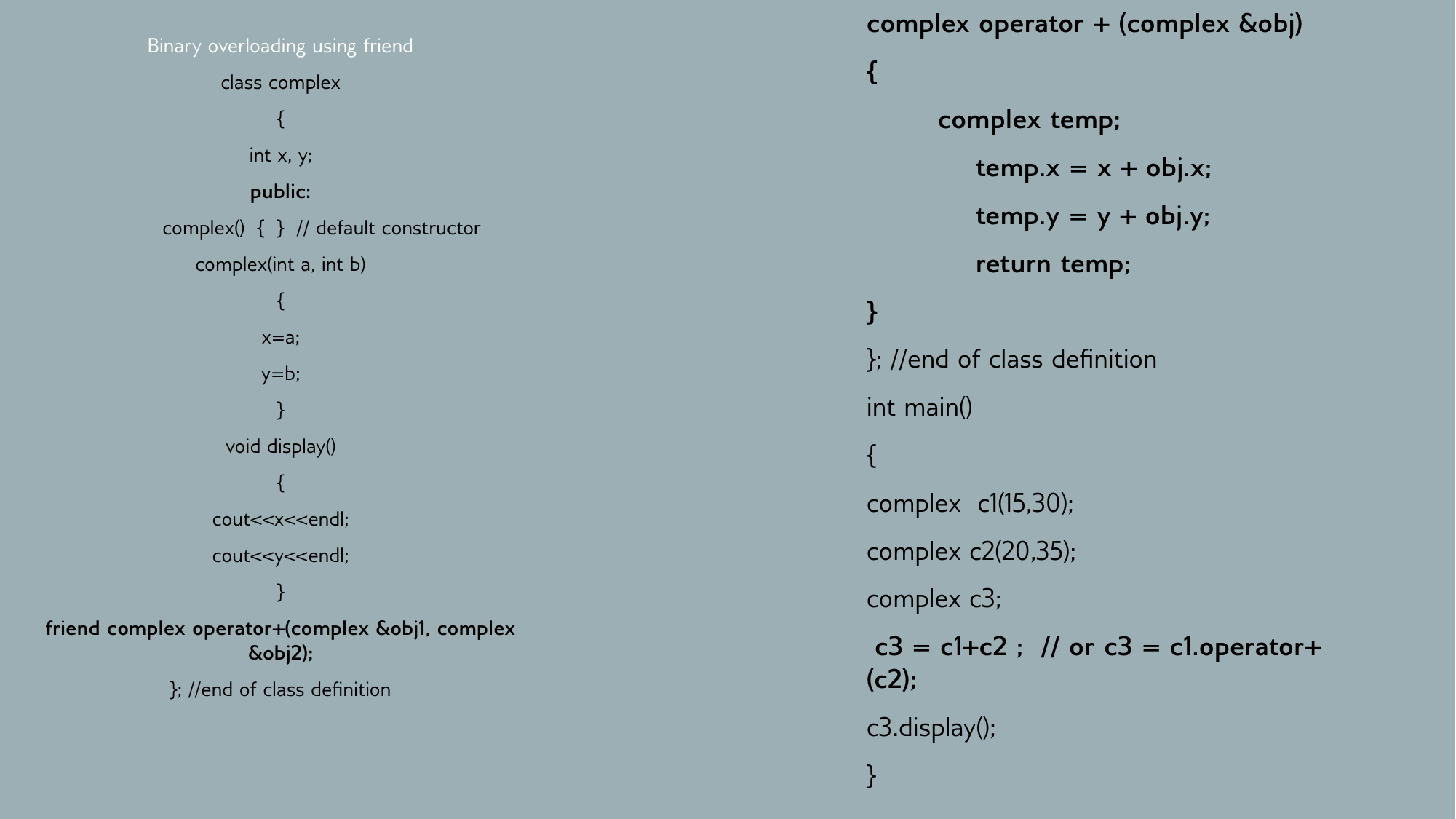

complex operator + (complex &obj)
{
        complex temp;
	temp.x = x + obj.x;
	temp.y = y + obj.y;
	return temp;
}
}; //end of class definition
int main()
{
complex  c1(15,30);
complex c2(20,35);
complex c3;
 c3 = c1+c2 ;  // or c3 = c1.operator+(c2);
c3.display();
}

Binary overloading using friend
class complex
{
int x, y;
public:
	complex()  {  }  // default constructor
complex(int a, int b)
{
x=a;
y=b;
}
void display()
{
cout<<x<<endl;
cout<<y<<endl;
}
friend complex operator+(complex &obj1, complex &obj2);
}; //end of class definition